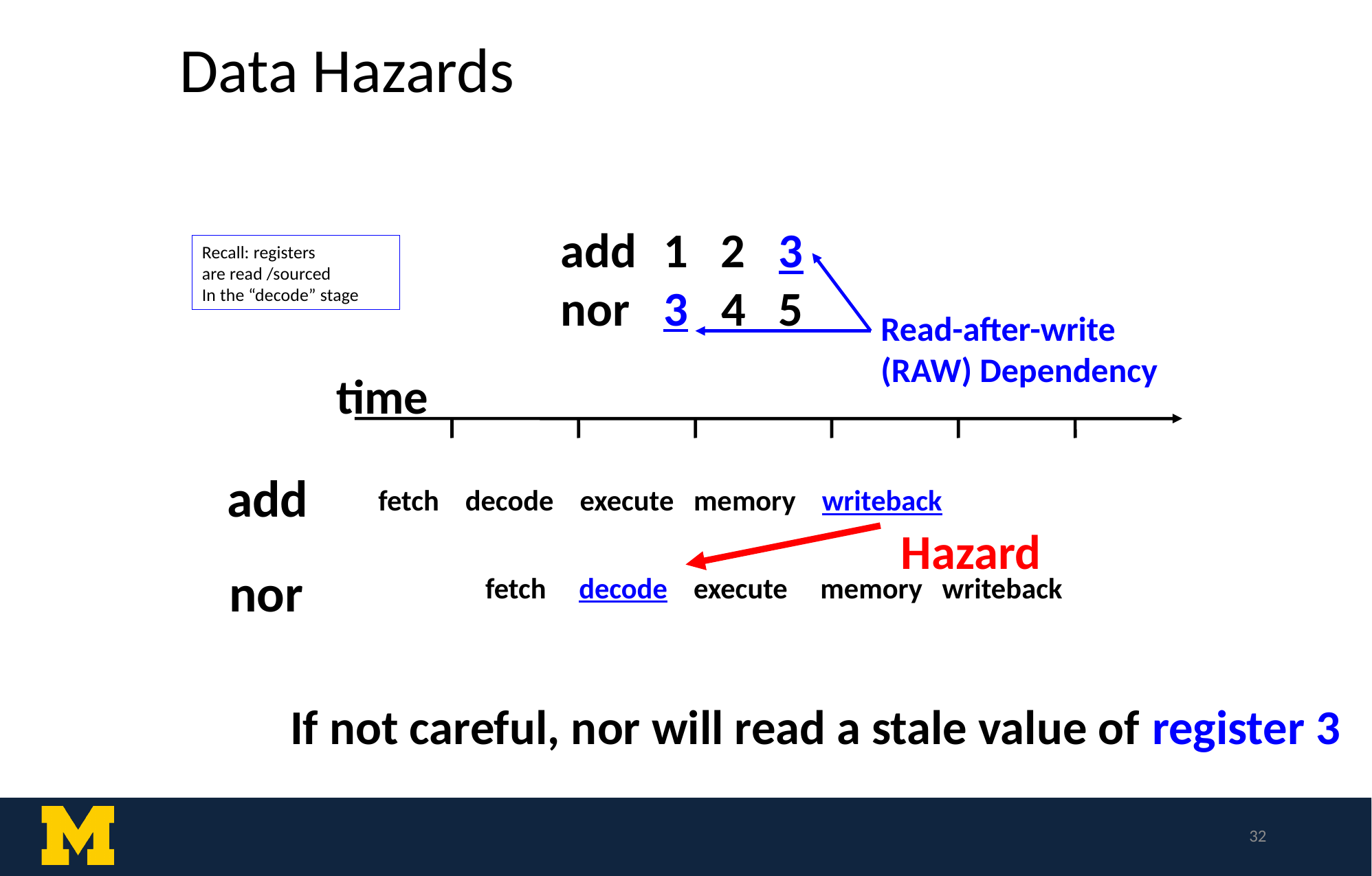

Data Hazards
add	1   2   3
nor  	3   4   5
Recall: registers
are read /sourced
In the “decode” stage

Read-after-write (RAW) Dependency

time

add
fetch    decode    execute   memory    writeback
Hazard

nor
fetch     decode    execute     memory   writeback
If not careful, nor will read a stale value of register 3
32